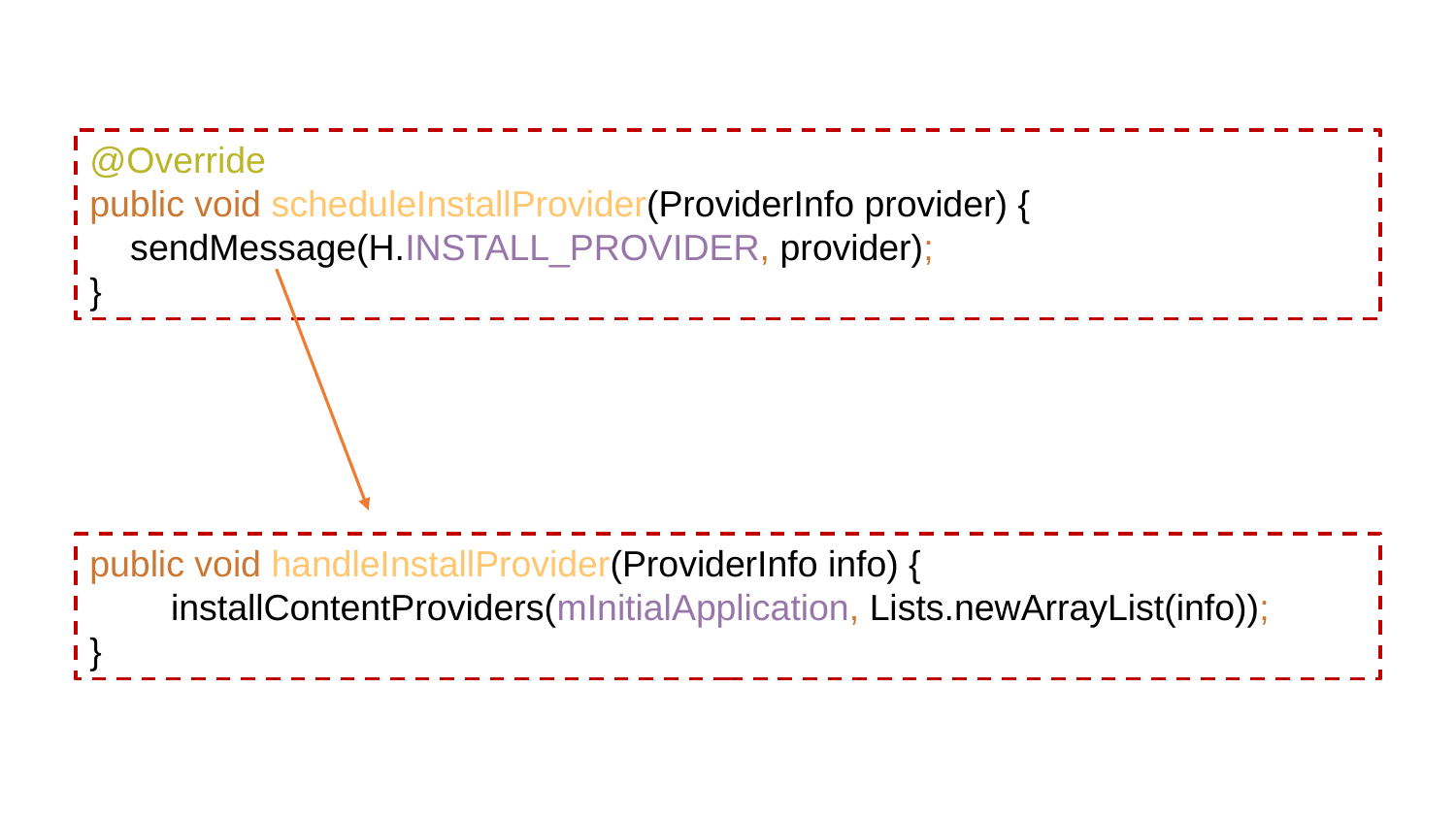

@Override
public void scheduleInstallProvider(ProviderInfo provider) {
    sendMessage(H.INSTALL_PROVIDER, provider);
}
public void handleInstallProvider(ProviderInfo info) {
        installContentProviders(mInitialApplication, Lists.newArrayList(info));
}